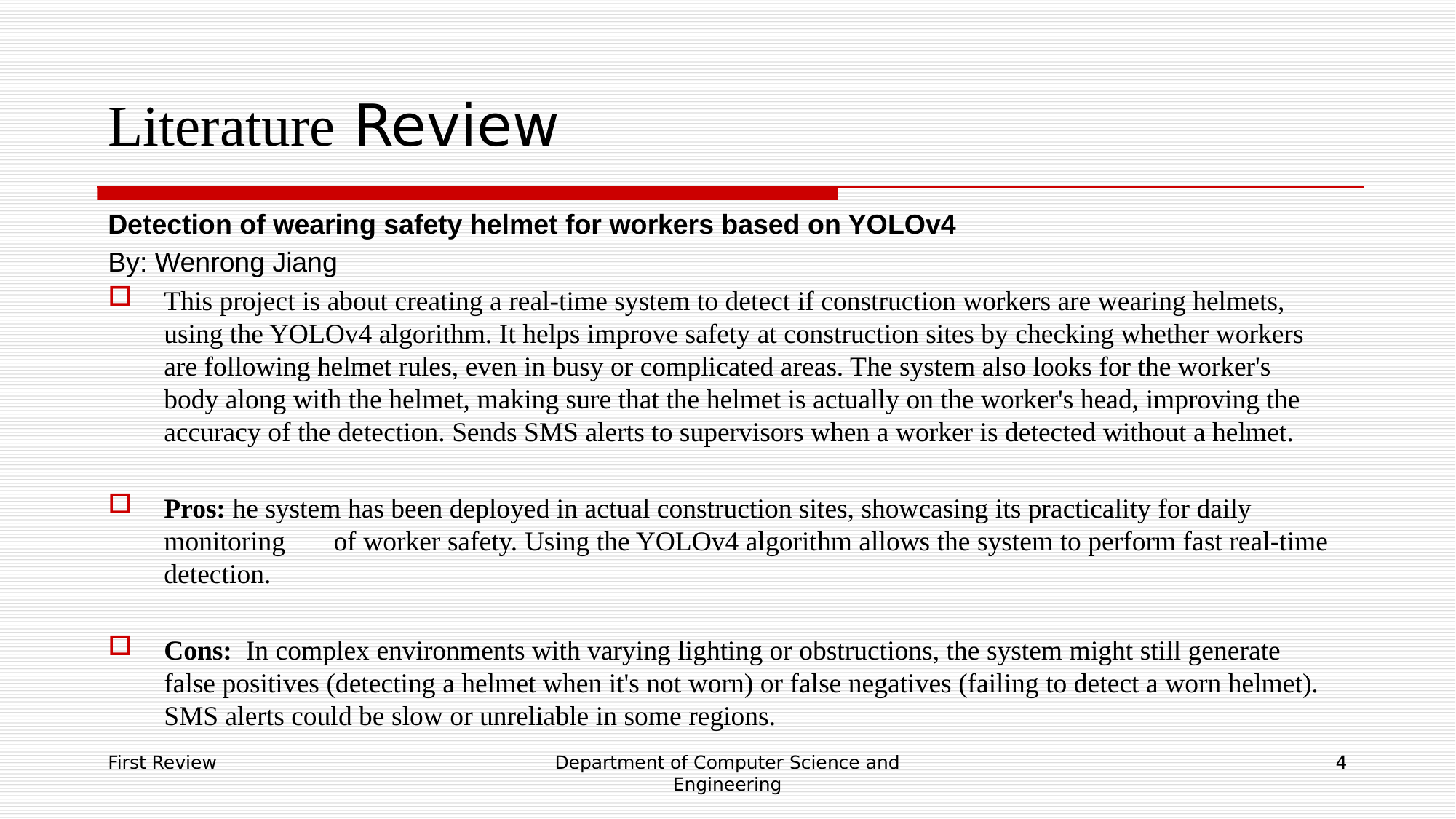

# Literature Review
Detection of wearing safety helmet for workers based on YOLOv4
By: Wenrong Jiang
This project is about creating a real-time system to detect if construction workers are wearing helmets, using the YOLOv4 algorithm. It helps improve safety at construction sites by checking whether workers are following helmet rules, even in busy or complicated areas. The system also looks for the worker's body along with the helmet, making sure that the helmet is actually on the worker's head, improving the accuracy of the detection. Sends SMS alerts to supervisors when a worker is detected without a helmet.

Pros: he system has been deployed in actual construction sites, showcasing its practicality for daily monitoring       of worker safety. Using the YOLOv4 algorithm allows the system to perform fast real-time detection.

Cons:  In complex environments with varying lighting or obstructions, the system might still generate false positives (detecting a helmet when it's not worn) or false negatives (failing to detect a worn helmet). SMS alerts could be slow or unreliable in some regions.
First Review
Department of Computer Science and Engineering
4